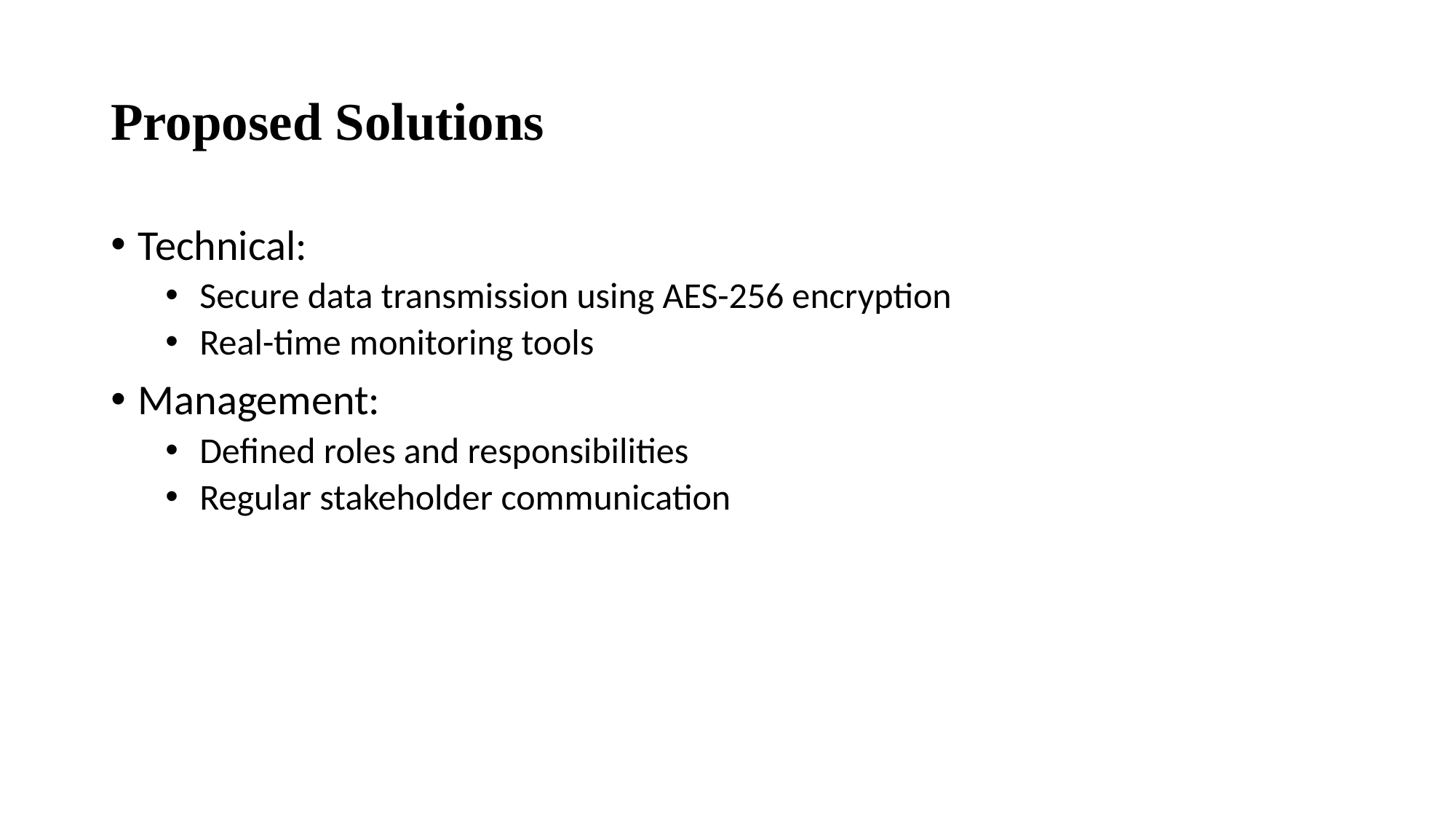

# Proposed Solutions
Technical:
Secure data transmission using AES-256 encryption
Real-time monitoring tools
Management:
Defined roles and responsibilities
Regular stakeholder communication